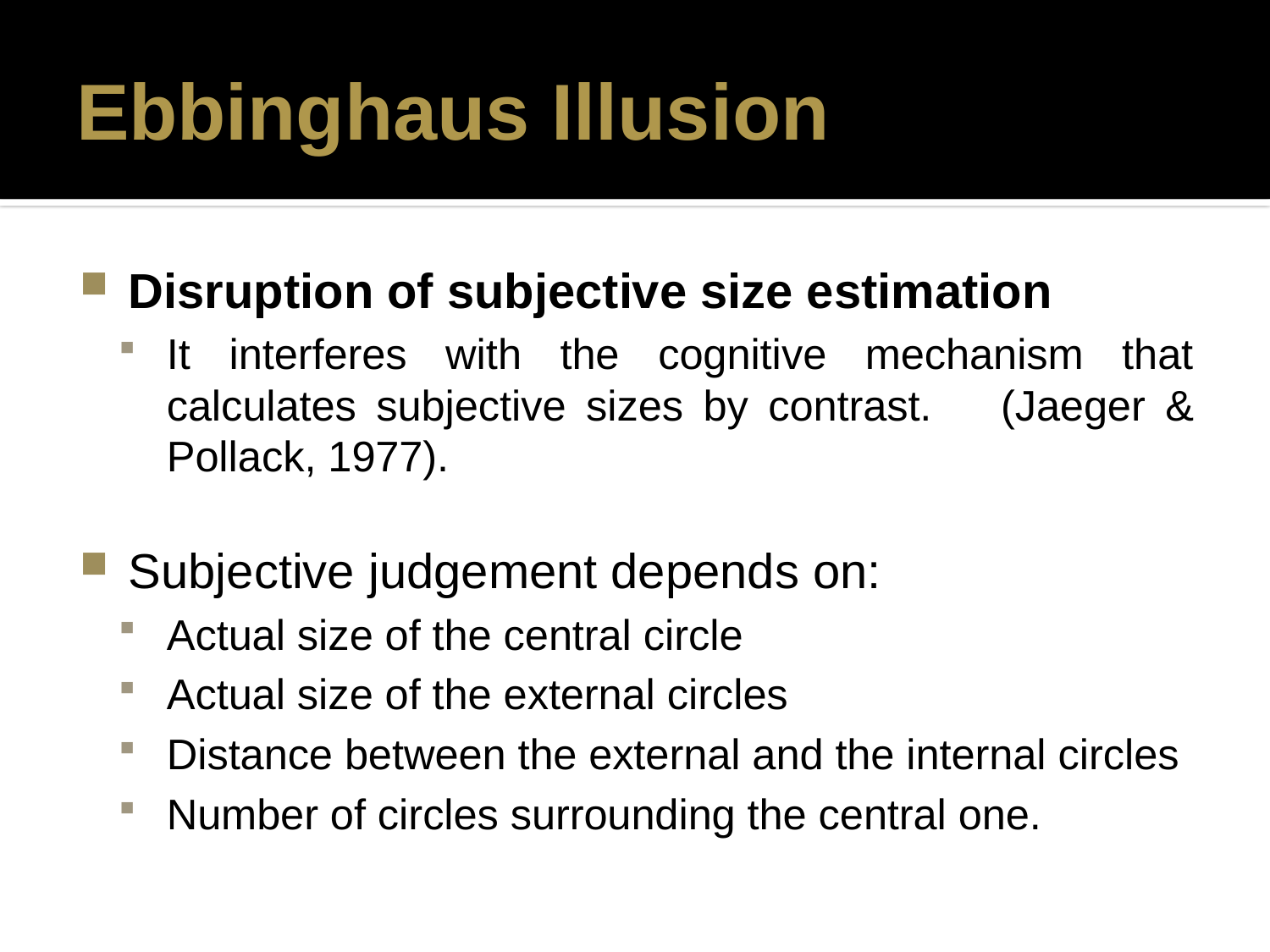

# Ebbinghaus Illusion
Disruption of subjective size estimation
It interferes with the cognitive mechanism that calculates subjective sizes by contrast. 						 (Jaeger & Pollack, 1977).

Subjective judgement depends on:
Actual size of the central circle
Actual size of the external circles
Distance between the external and the internal circles
Number of circles surrounding the central one.